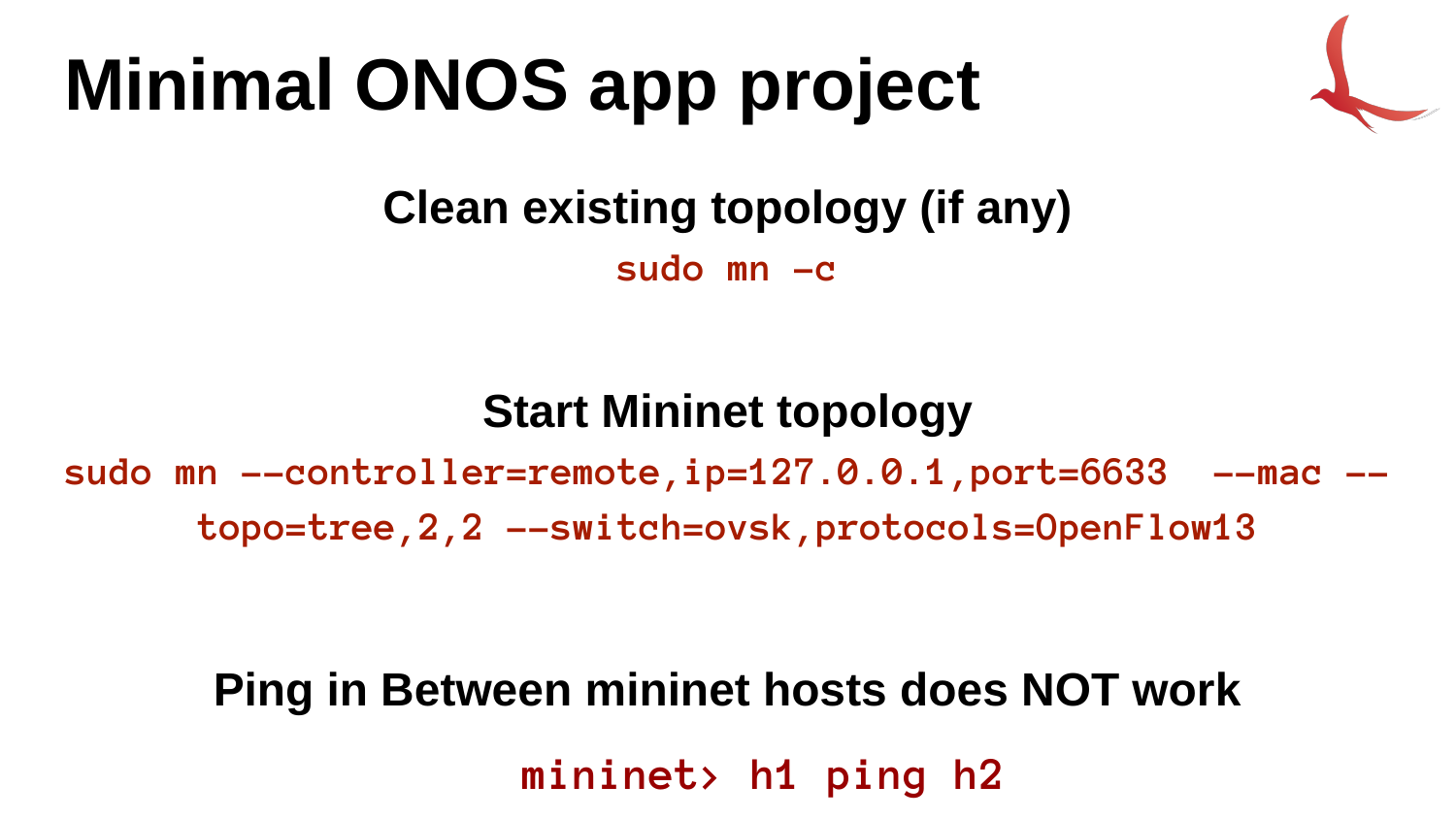

# Minimal ONOS app project
Clean existing topology (if any)
sudo mn -c

Start Mininet topology
sudo mn --controller=remote,ip=127.0.0.1,port=6633  --mac --topo=tree,2,2 --switch=ovsk,protocols=OpenFlow13

Ping in Between mininet hosts does NOT work
mininet> h1 ping h2